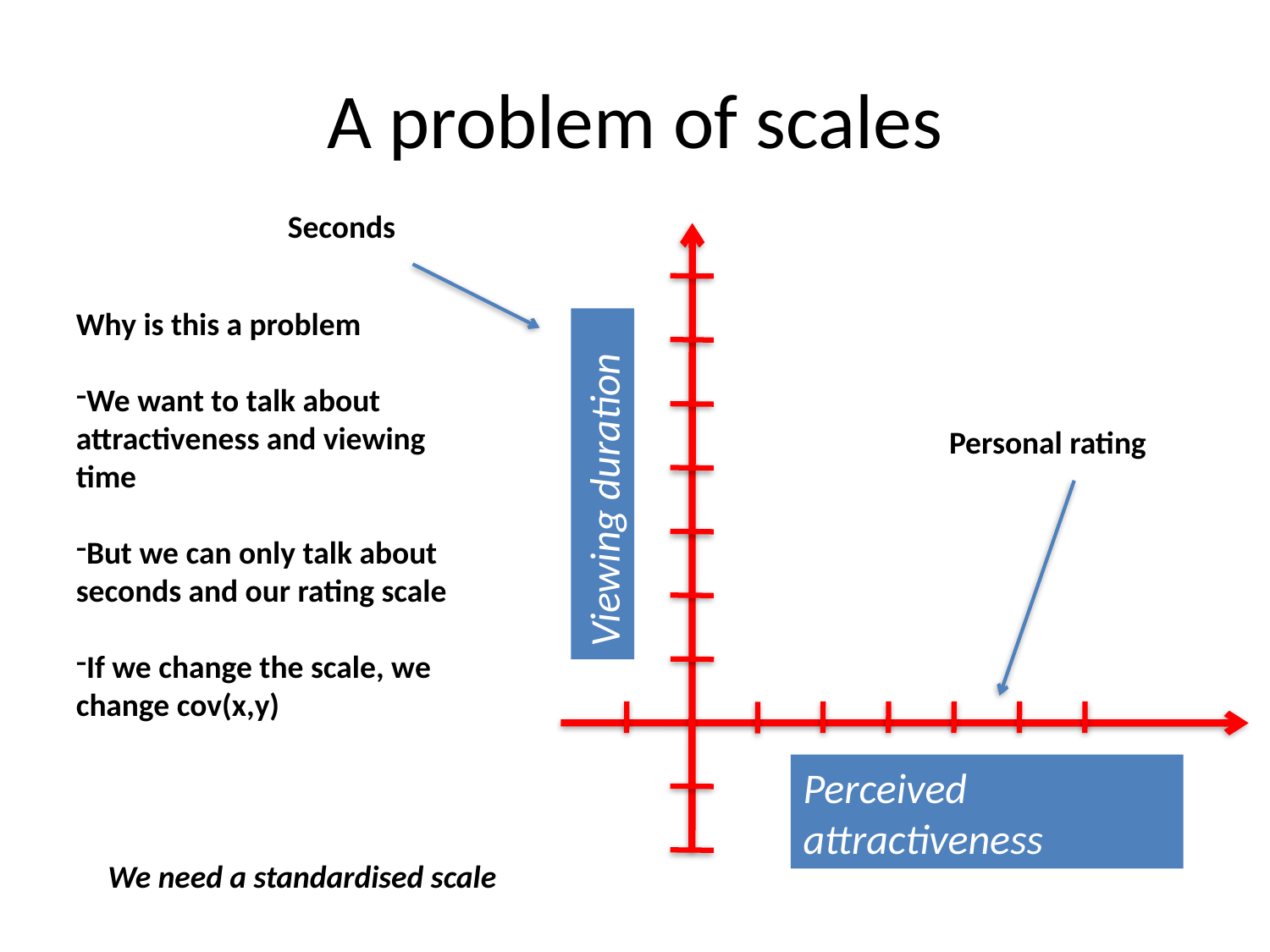

# A problem of scales
Seconds
Viewing duration
Perceived attractiveness
Why is this a problem

We want to talk about attractiveness and viewing time

But we can only talk about seconds and our rating scale

If we change the scale, we change cov(x,y)
Personal rating
We need a standardised scale